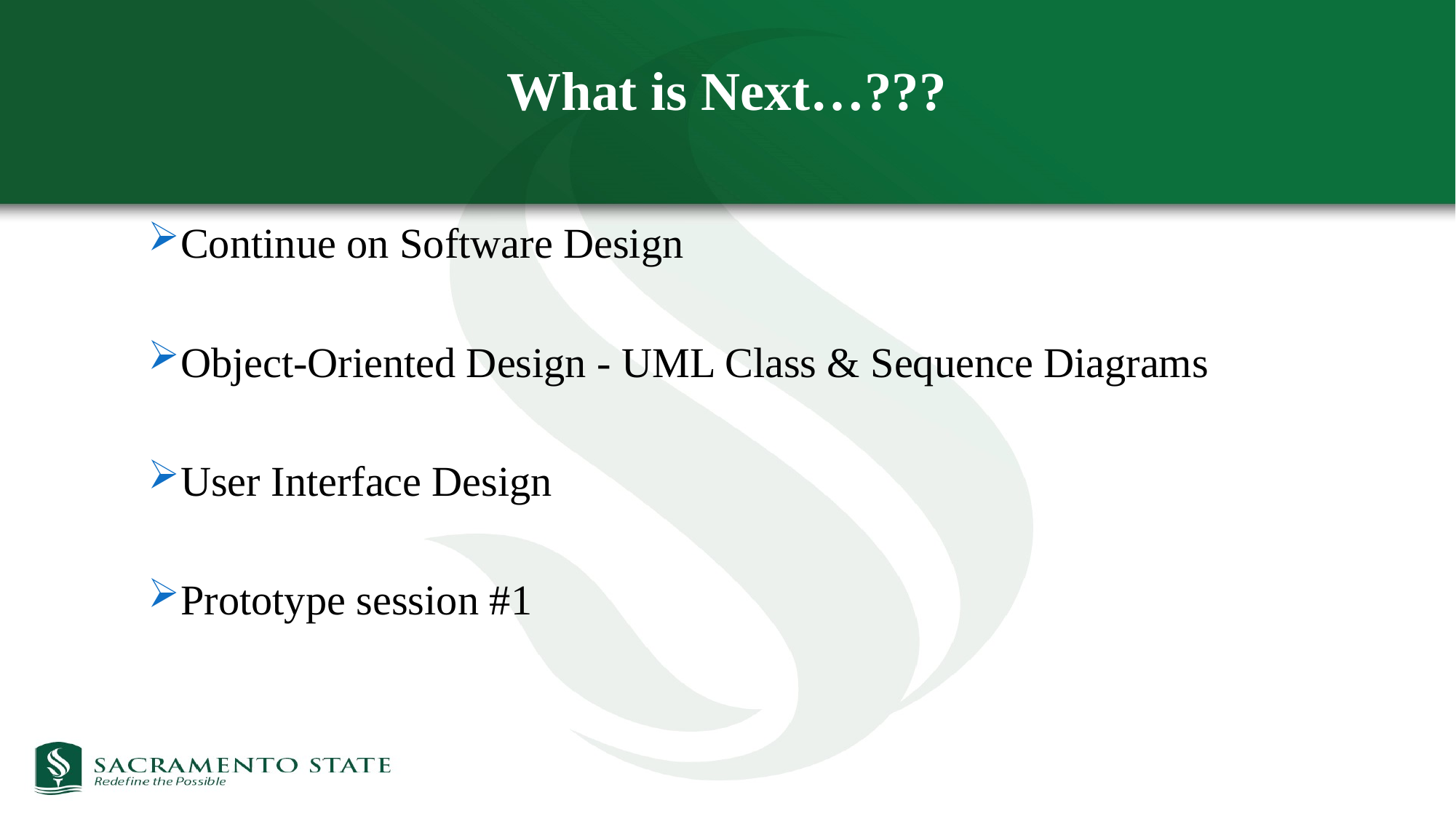

# What is Next…???

Continue on Software Design

Object-Oriented Design - UML Class & Sequence Diagrams

User Interface Design

Prototype session #1